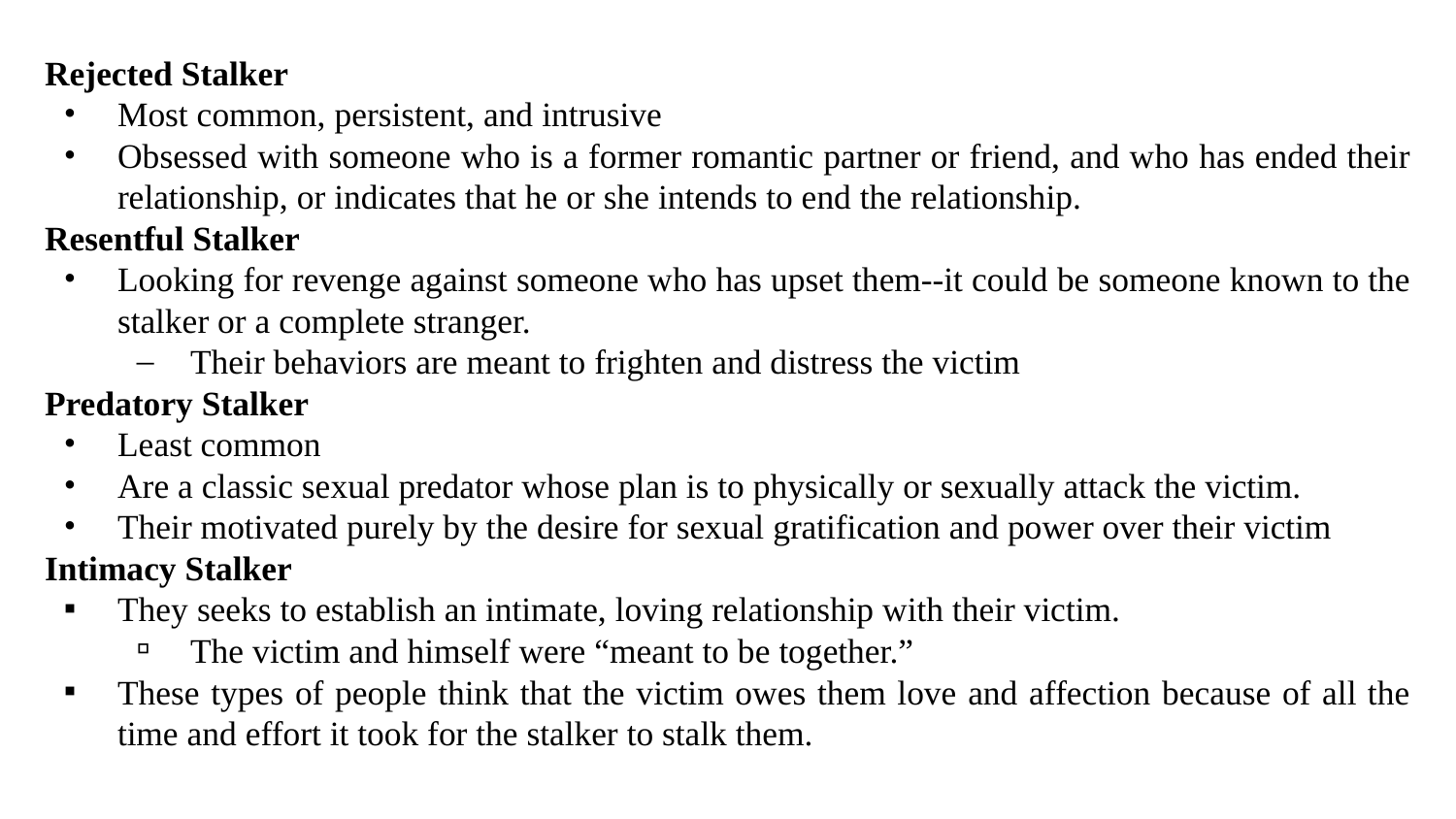

Rejected Stalker
Most common, persistent, and intrusive
Obsessed with someone who is a former romantic partner or friend, and who has ended their relationship, or indicates that he or she intends to end the relationship.
Resentful Stalker
Looking for revenge against someone who has upset them--it could be someone known to the stalker or a complete stranger.
Their behaviors are meant to frighten and distress the victim
Predatory Stalker
Least common
Are a classic sexual predator whose plan is to physically or sexually attack the victim.
Their motivated purely by the desire for sexual gratification and power over their victim
Intimacy Stalker
They seeks to establish an intimate, loving relationship with their victim.
The victim and himself were “meant to be together.”
These types of people think that the victim owes them love and affection because of all the time and effort it took for the stalker to stalk them.